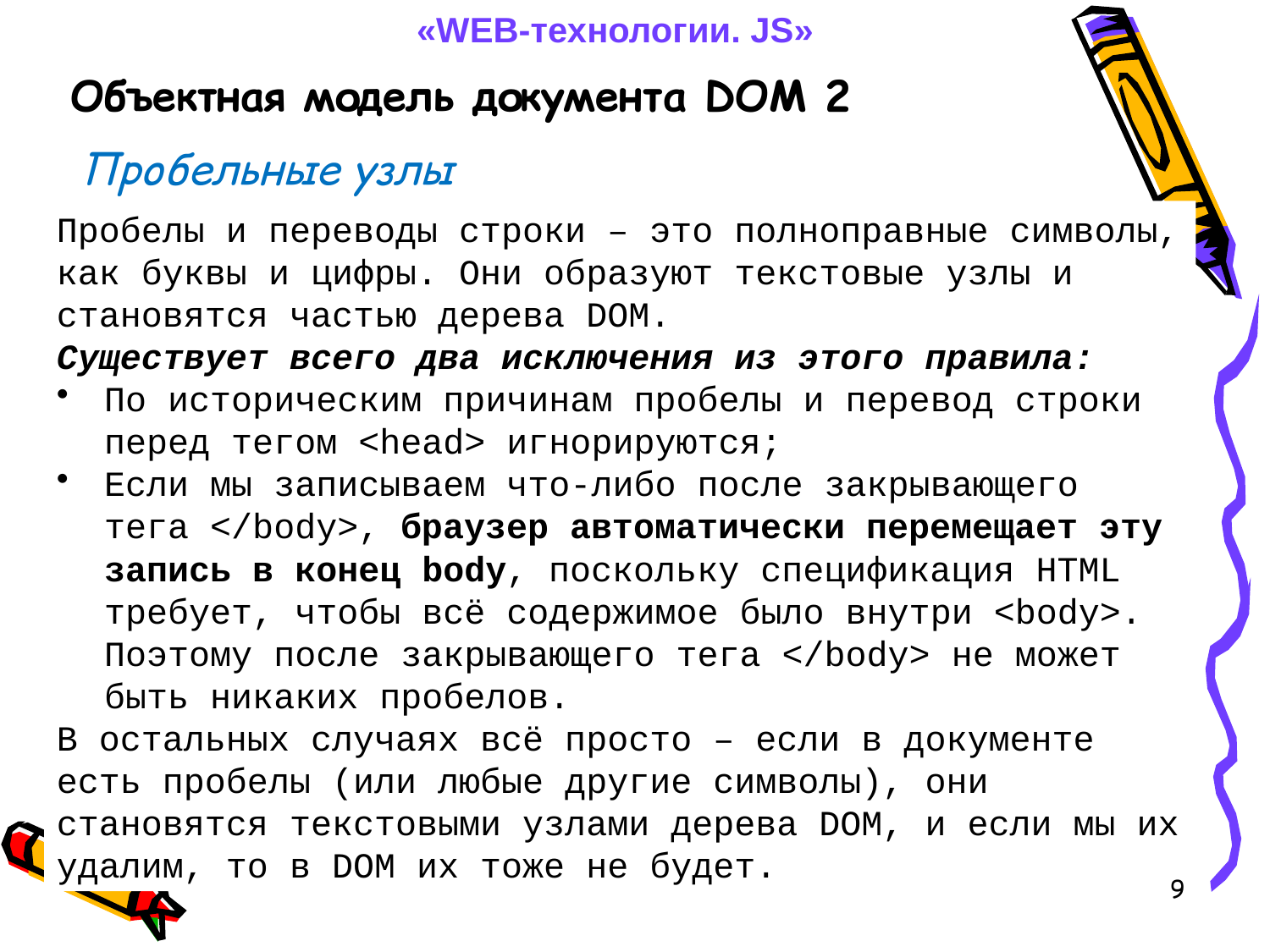

«WEB-технологии. JS»
Объектная модель документа DOM 2
Пробельные узлы
Пробелы и переводы строки – это полноправные символы, как буквы и цифры. Они образуют текстовые узлы и становятся частью дерева DOM.
Существует всего два исключения из этого правила:
По историческим причинам пробелы и перевод строки перед тегом <head> игнорируются;
Если мы записываем что-либо после закрывающего тега </body>, браузер автоматически перемещает эту запись в конец body, поскольку спецификация HTML требует, чтобы всё содержимое было внутри <body>. Поэтому после закрывающего тега </body> не может быть никаких пробелов.
В остальных случаях всё просто – если в документе есть пробелы (или любые другие символы), они становятся текстовыми узлами дерева DOM, и если мы их удалим, то в DOM их тоже не будет.
9